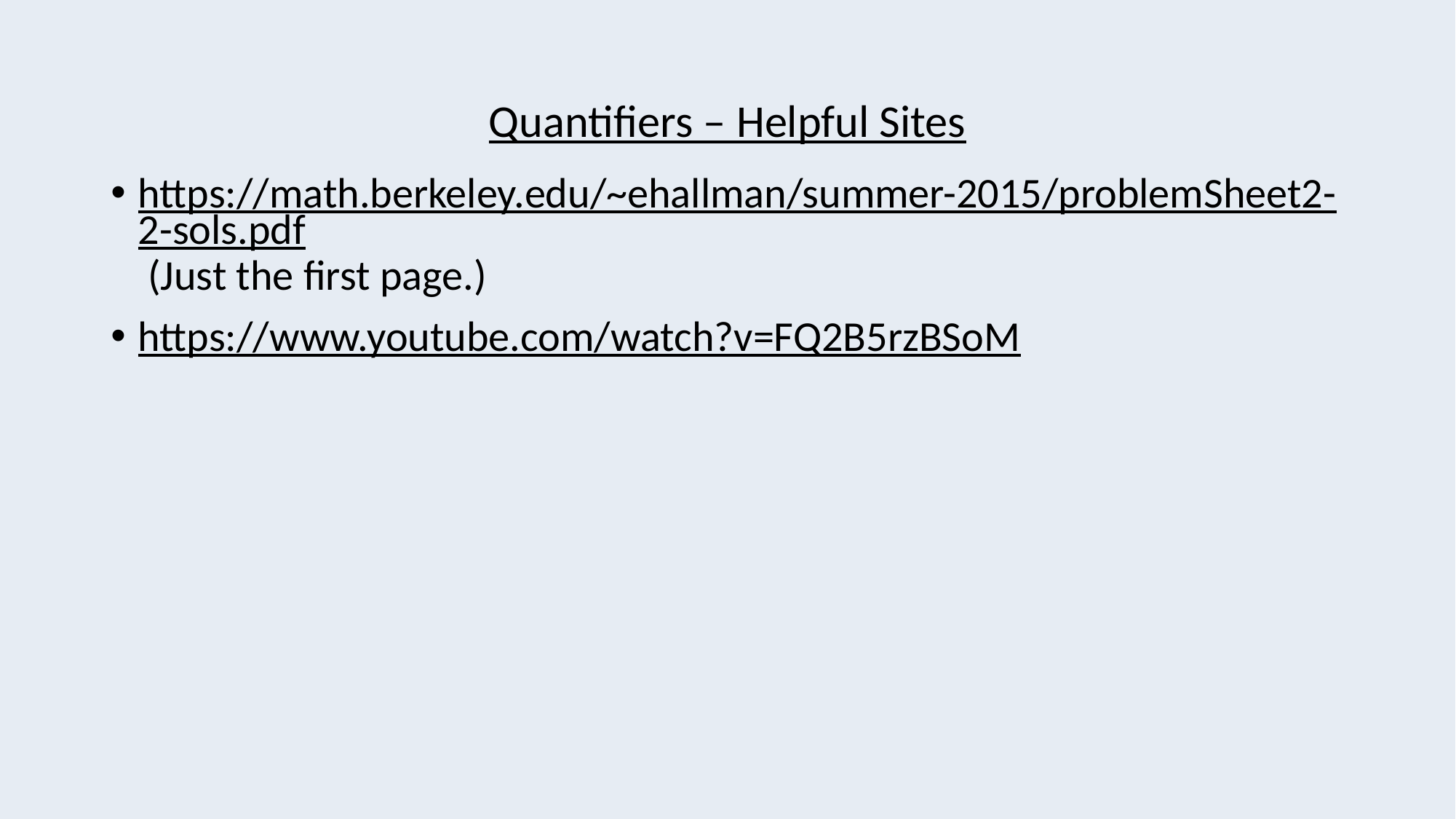

# Quantifiers – Helpful Sites
https://math.berkeley.edu/~ehallman/summer-2015/problemSheet2-2-sols.pdf (Just the first page.)
https://www.youtube.com/watch?v=FQ2B5rzBSoM